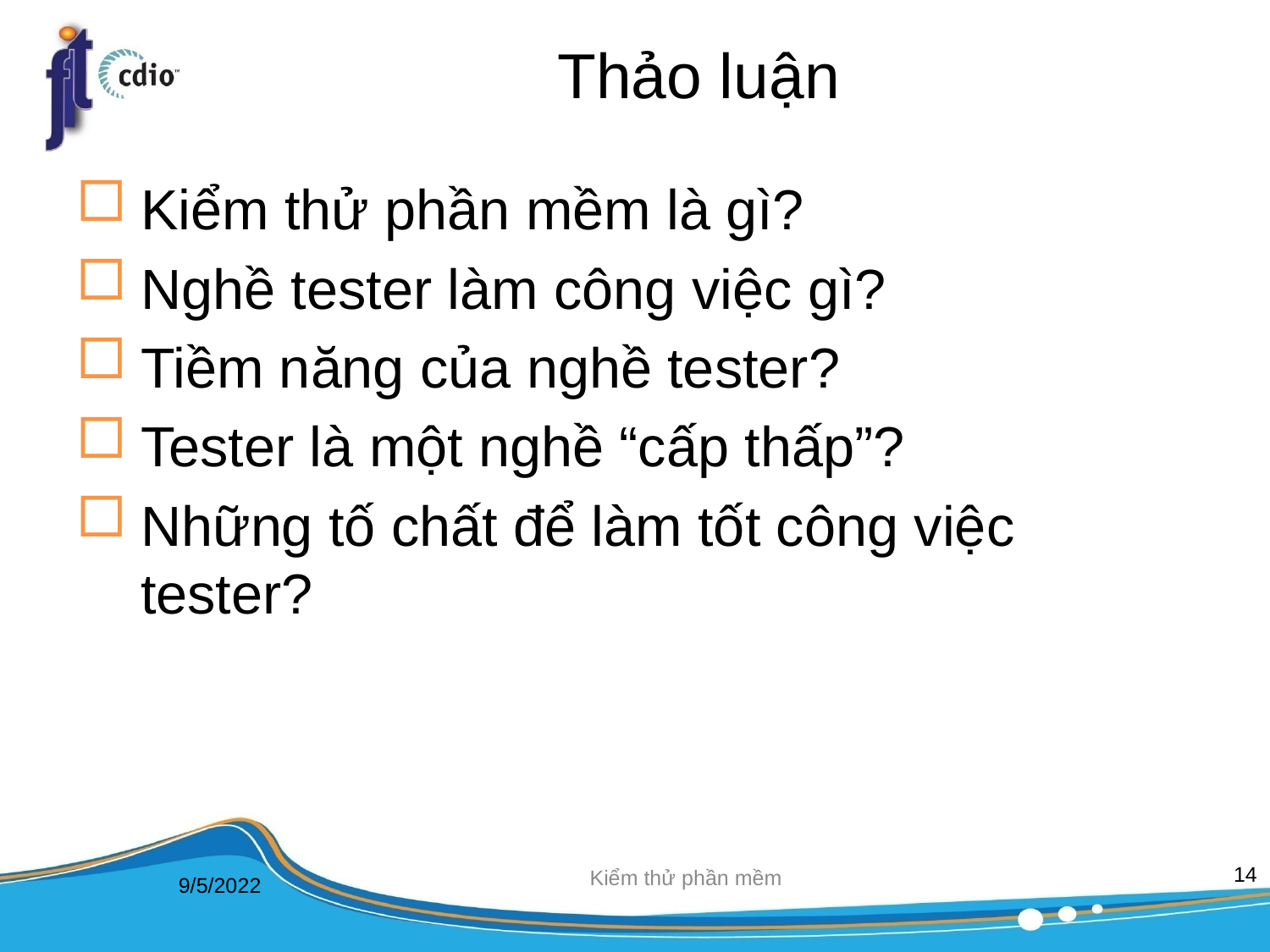

# Thảo luận
Kiểm thử phần mềm là gì?
Nghề tester làm công việc gì?
Tiềm năng của nghề tester?
Tester là một nghề “cấp thấp”?
Những tố chất để làm tốt công việc tester?
14
Kiểm thử phần mềm
9/5/2022